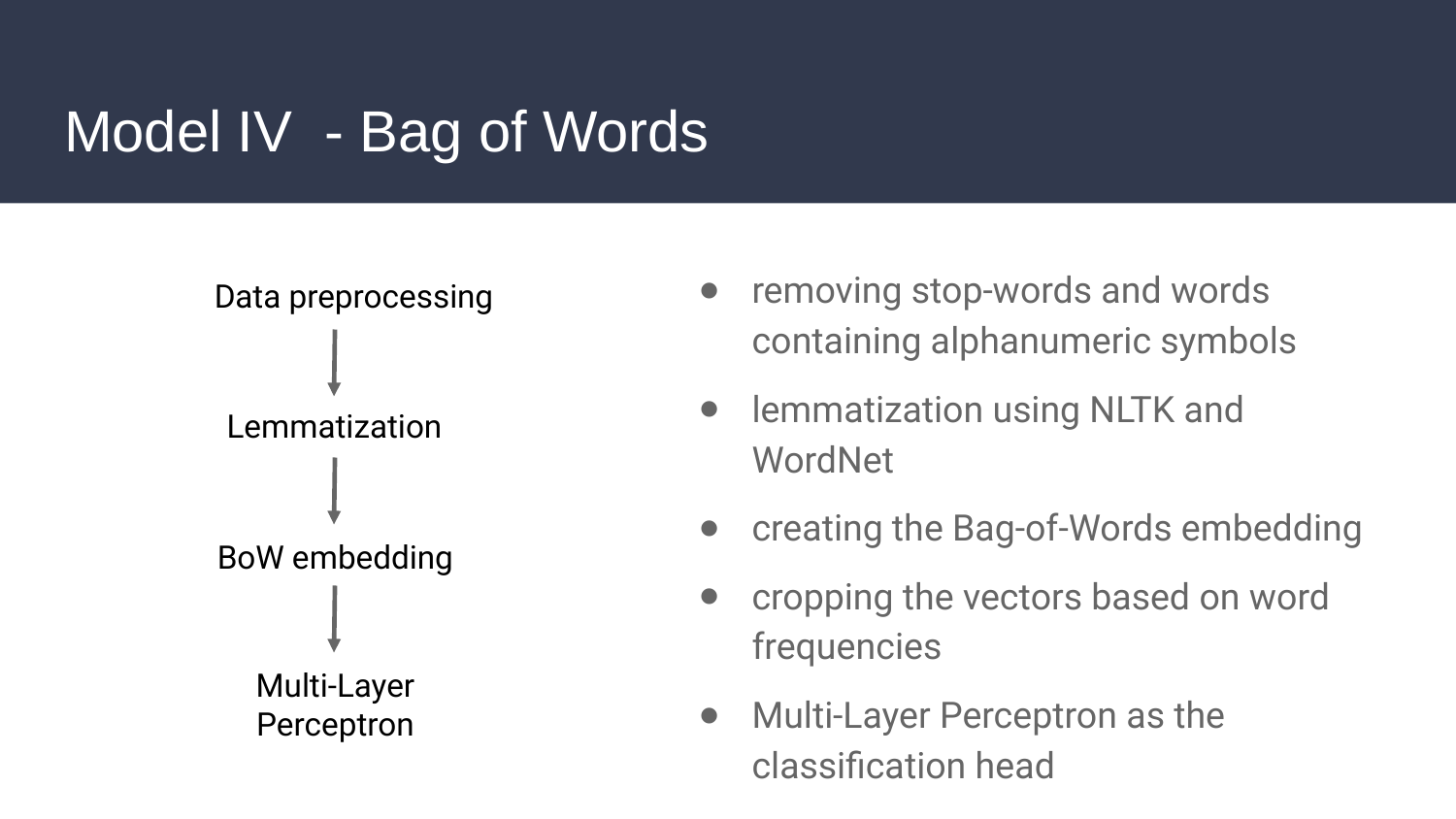

# Model IV  - Bag of Words

removing stop-words and words containing alphanumeric symbols
lemmatization using NLTK and WordNet
creating the Bag-of-Words embedding
cropping the vectors based on word frequencies
Multi-Layer Perceptron as the classification head
Data preprocessing
Lemmatization
BoW embedding
Multi-Layer Perceptron